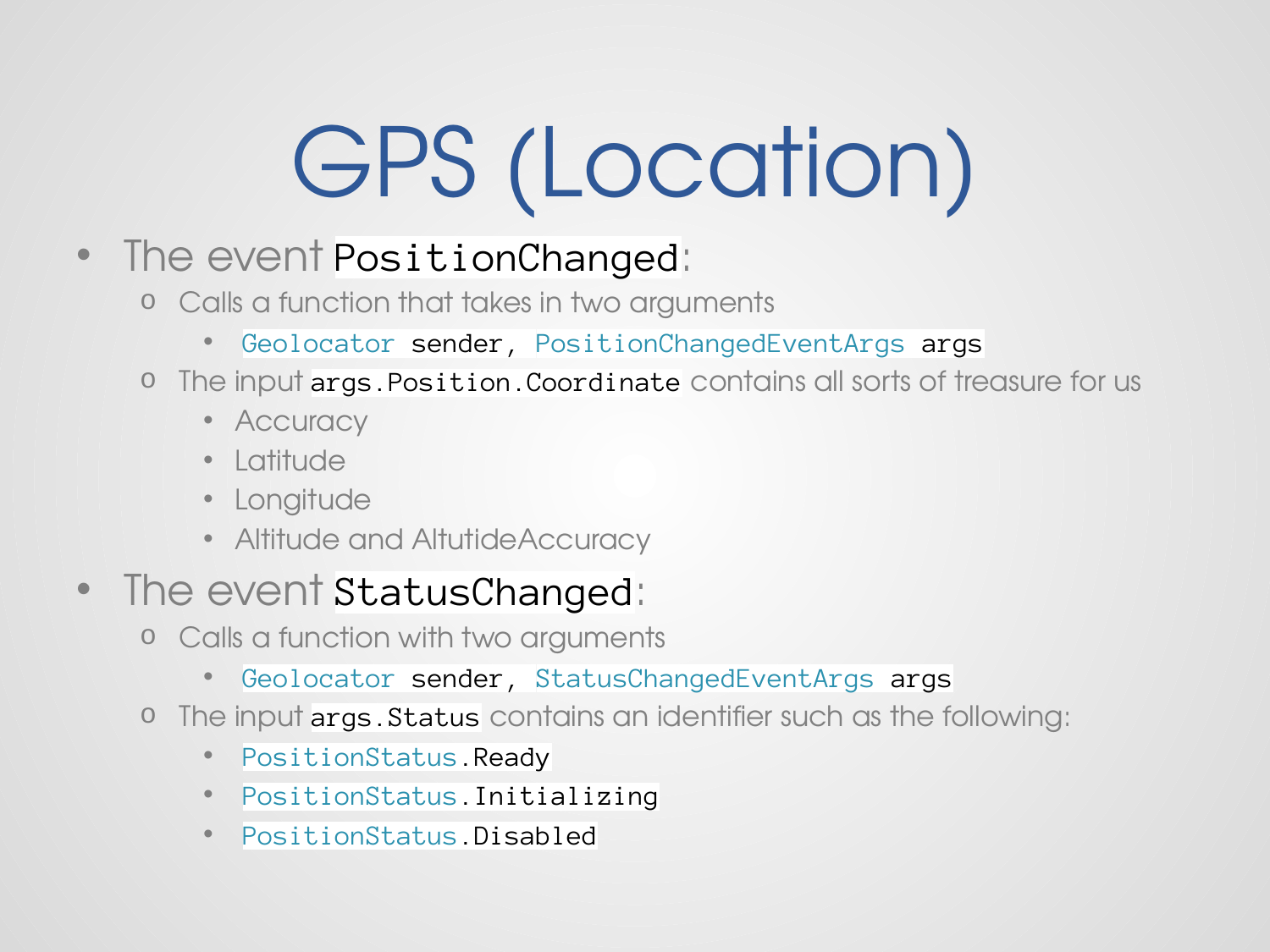

# GPS (Location)
The event PositionChanged:
Calls a function that takes in two arguments
 Geolocator sender, PositionChangedEventArgs args
The input args.Position.Coordinate contains all sorts of treasure for us
Accuracy
Latitude
Longitude
Altitude and AltutideAccuracy
The event StatusChanged:
Calls a function with two arguments
 Geolocator sender, StatusChangedEventArgs args
The input args.Status contains an identifier such as the following:
 PositionStatus.Ready
 PositionStatus.Initializing
 PositionStatus.Disabled